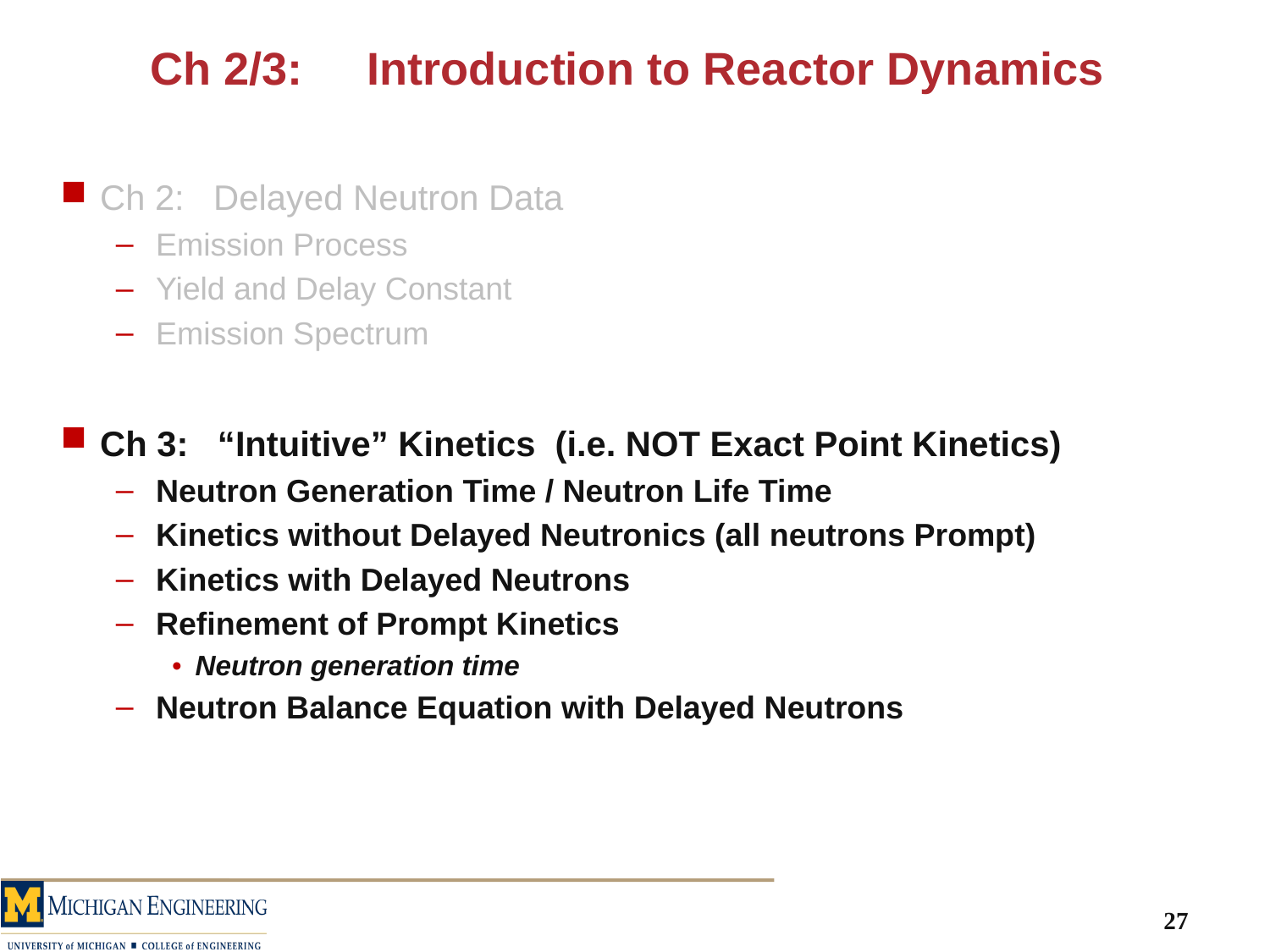

# Ch 2/3:     Introduction to Reactor Dynamics

Ch 2:   Delayed Neutron Data
Emission Process
Yield and Delay Constant
Emission Spectrum

Ch 3:   “Intuitive” Kinetics  (i.e. NOT Exact Point Kinetics)
Neutron Generation Time / Neutron Life Time
Kinetics without Delayed Neutronics (all neutrons Prompt)
Kinetics with Delayed Neutrons
Refinement of Prompt Kinetics
Neutron generation time
Neutron Balance Equation with Delayed Neutrons